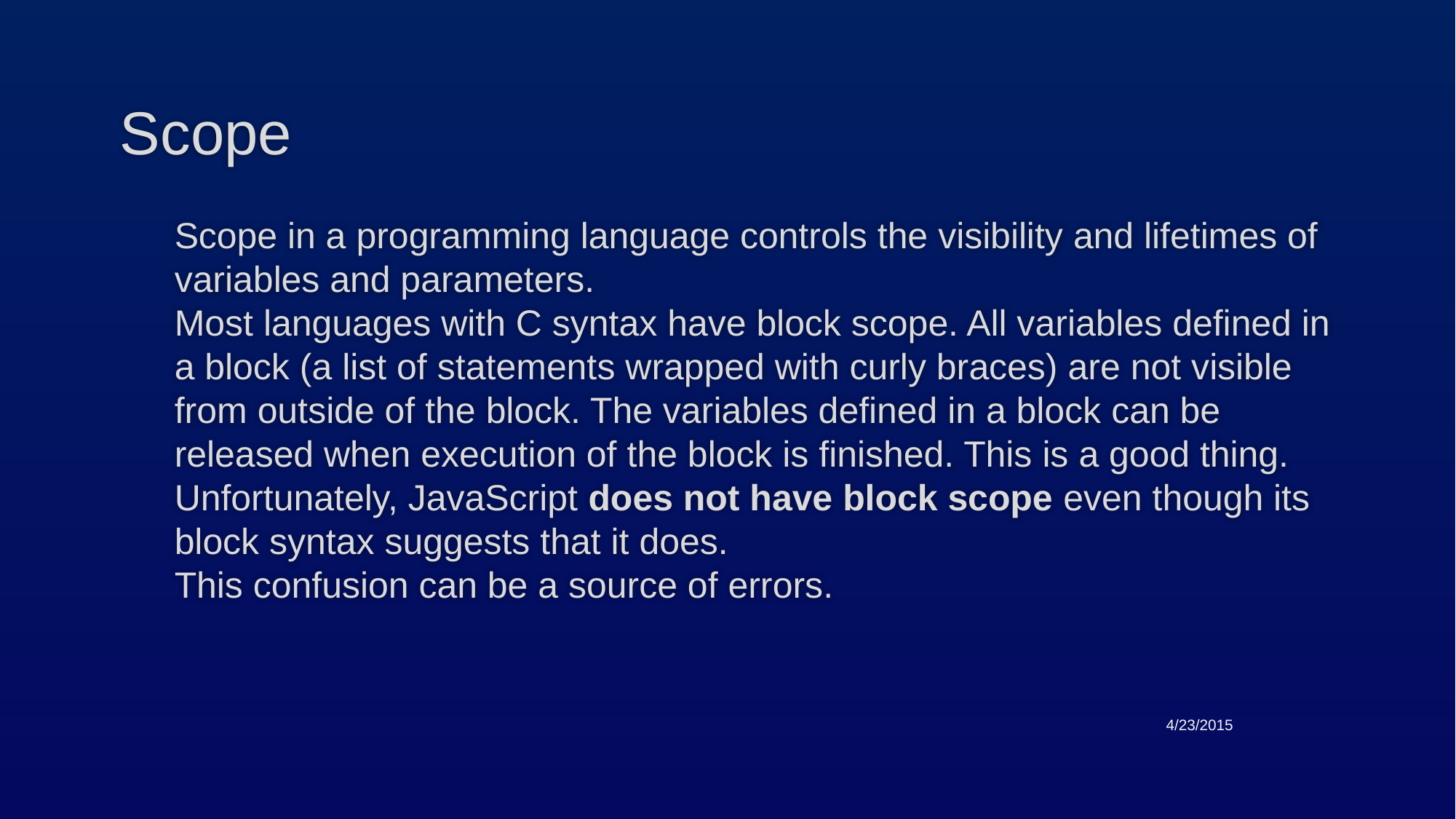

# Scope
Scope in a programming language controls the visibility and lifetimes of variables and parameters.
Most languages with C syntax have block scope. All variables defined in a block (a list of statements wrapped with curly braces) are not visible from outside of the block. The variables defined in a block can be released when execution of the block is finished. This is a good thing.
Unfortunately, JavaScript does not have block scope even though its block syntax suggests that it does.
This confusion can be a source of errors.
4/23/2015